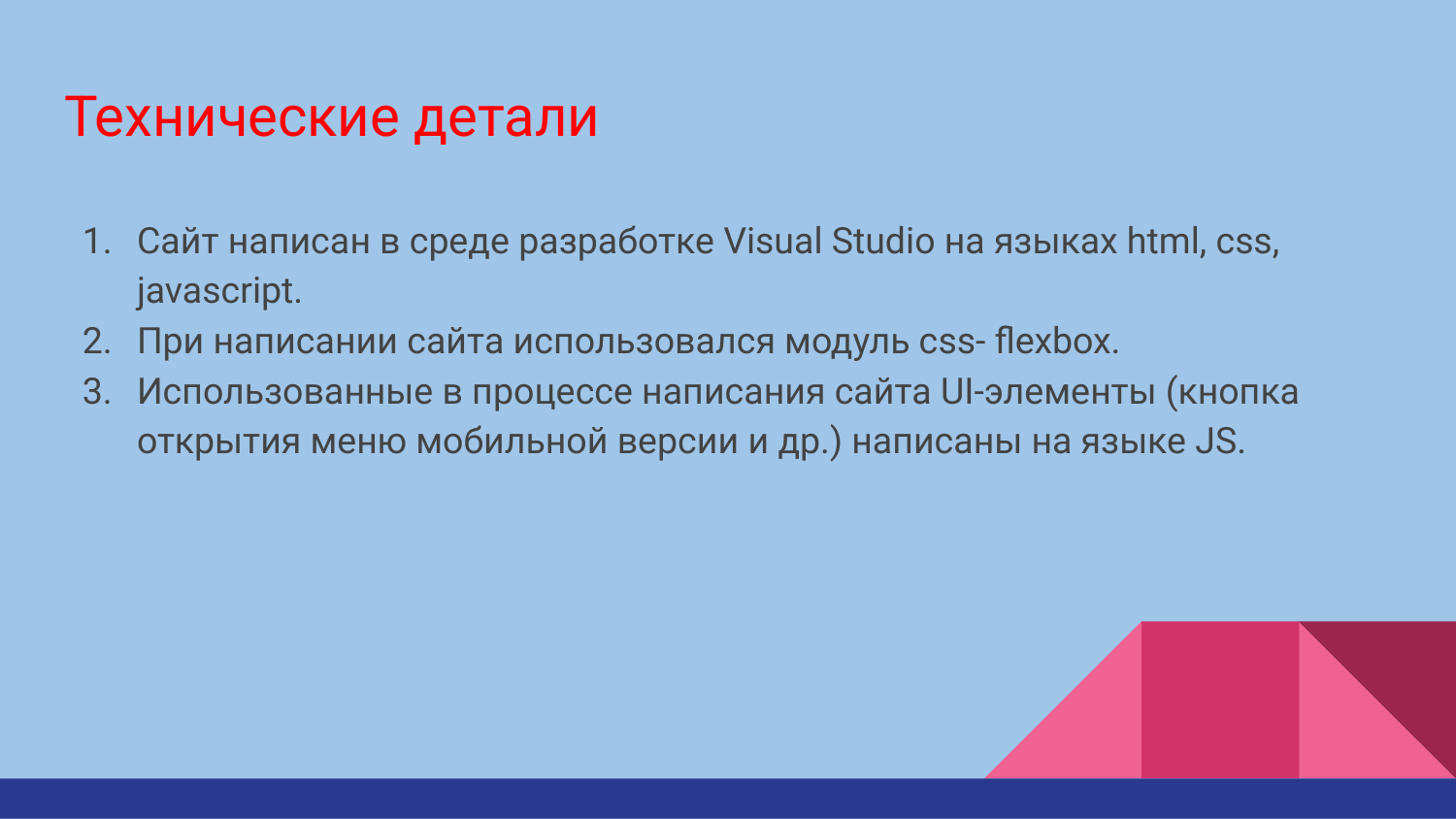

# Технические детали
Сайт написан в среде разработке Visual Studio на языках html, css, javascript.
При написании сайта использовался модуль css- flexbox.
Использованные в процессе написания сайта UI-элементы (кнопка открытия меню мобильной версии и др.) написаны на языке JS.